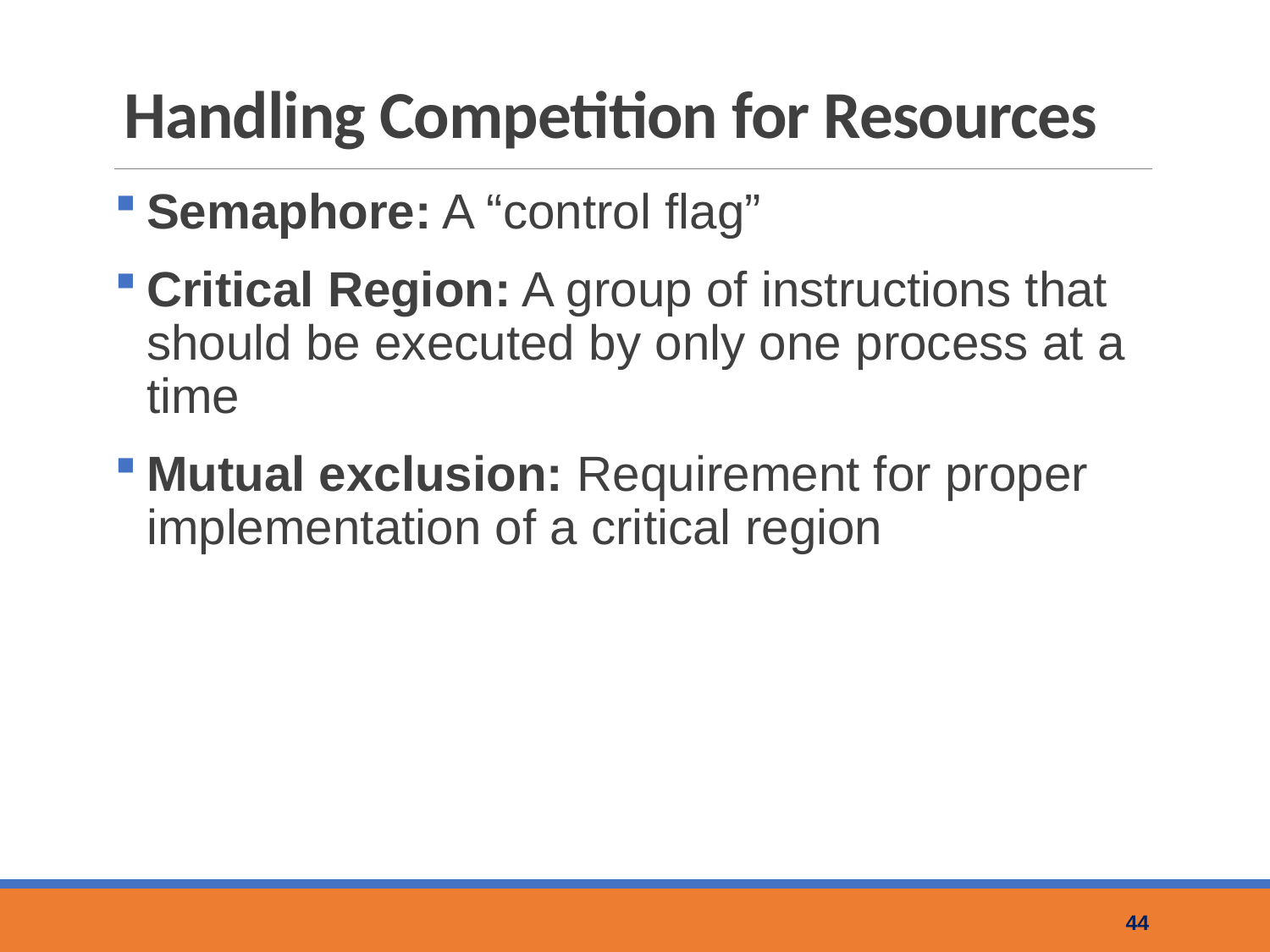

# Handling Competition for Resources
Semaphore: A “control flag”
Critical Region: A group of instructions that should be executed by only one process at a time
Mutual exclusion: Requirement for proper implementation of a critical region
44